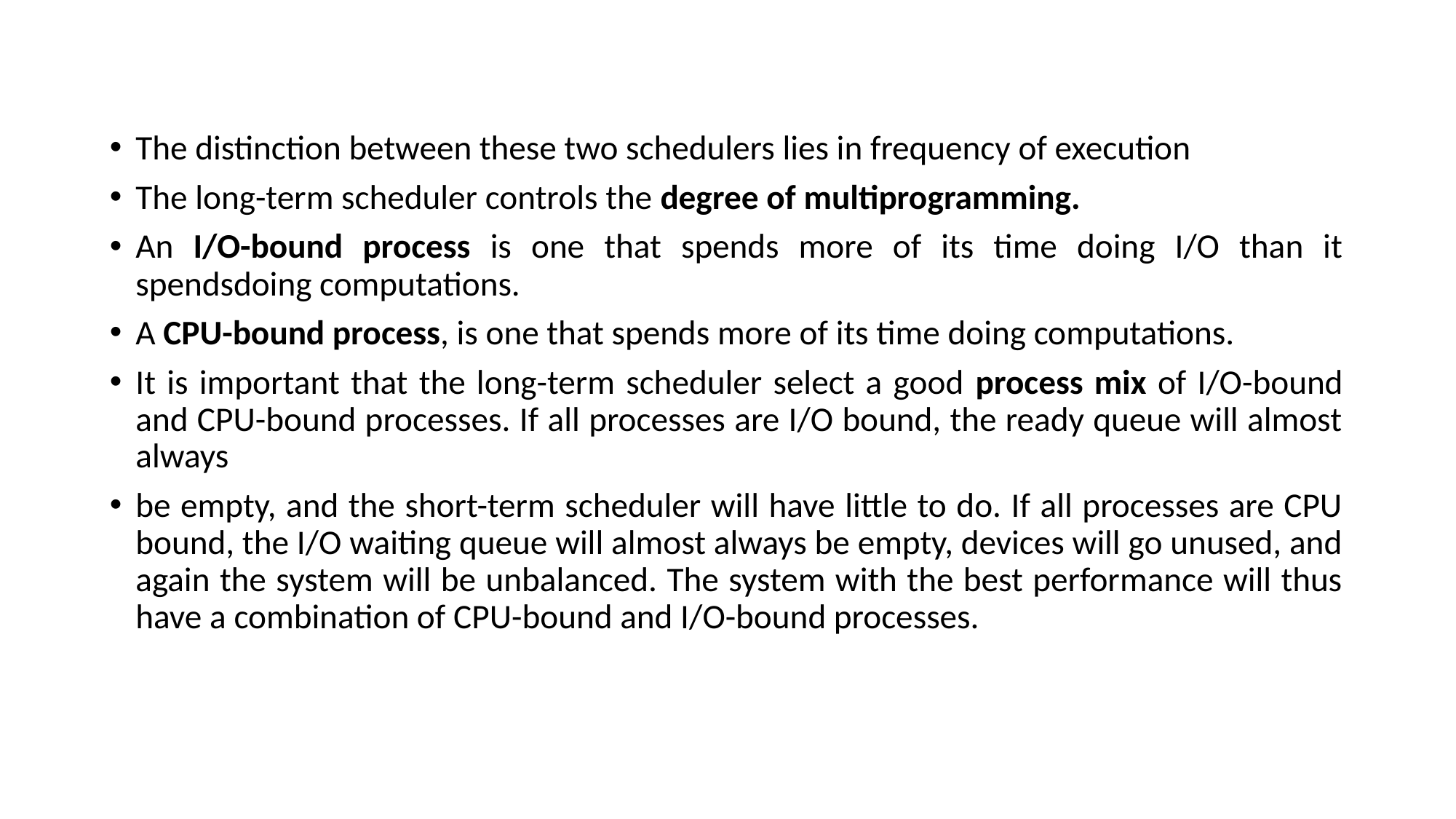

The distinction between these two schedulers lies in frequency of execution
The long-term scheduler controls the degree of multiprogramming.
An I/O-bound process is one that spends more of its time doing I/O than it spendsdoing computations.
A CPU-bound process, is one that spends more of its time doing computations.
It is important that the long-term scheduler select a good process mix of I/O-bound and CPU-bound processes. If all processes are I/O bound, the ready queue will almost always
be empty, and the short-term scheduler will have little to do. If all processes are CPU bound, the I/O waiting queue will almost always be empty, devices will go unused, and again the system will be unbalanced. The system with the best performance will thus have a combination of CPU-bound and I/O-bound processes.